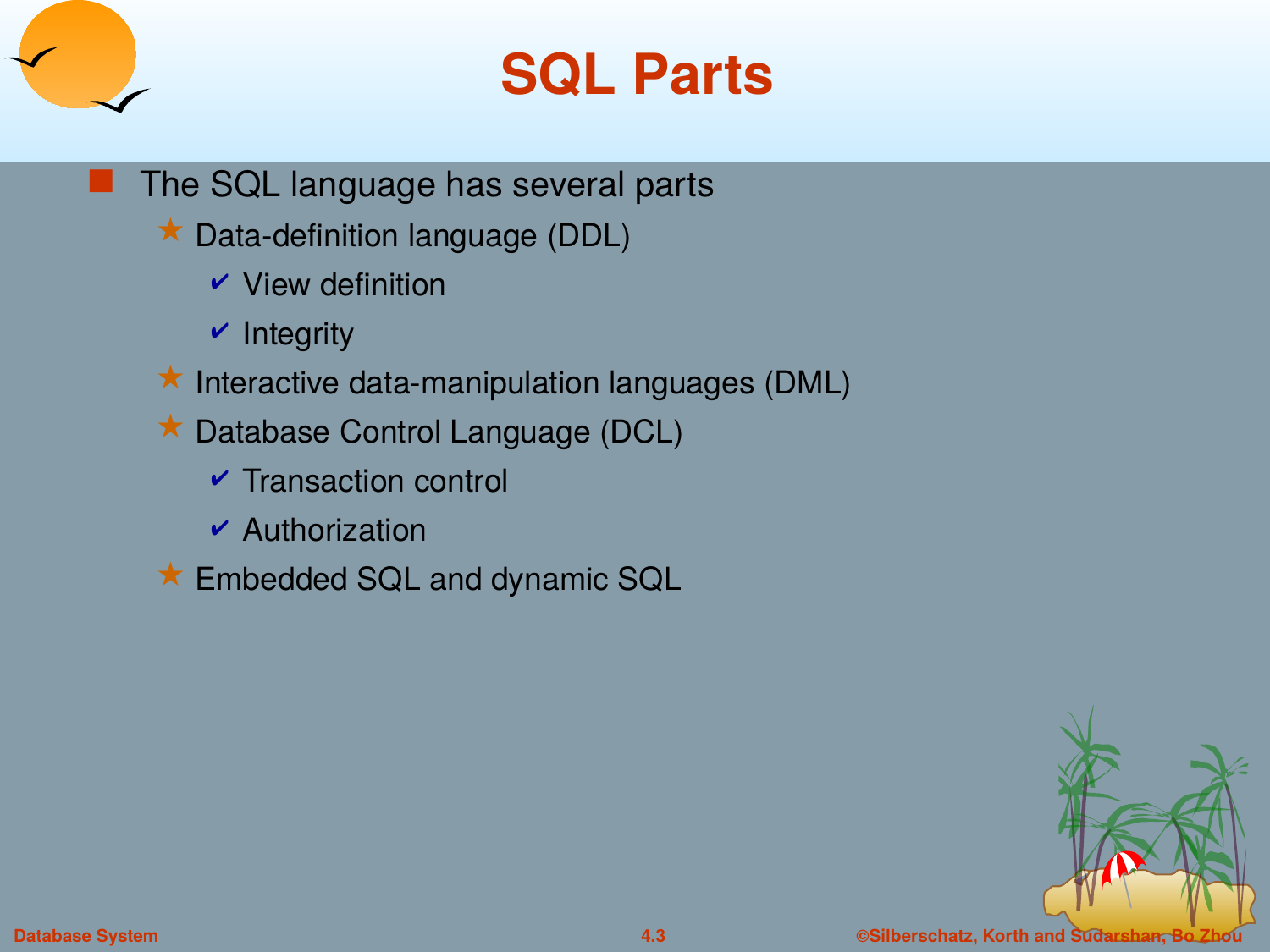

# SQL Parts
The SQL language has several parts
Data-definition language (DDL)
View definition
Integrity
Interactive data-manipulation languages (DML)
Database Control Language (DCL)
Transaction control
Authorization
Embedded SQL and dynamic SQL